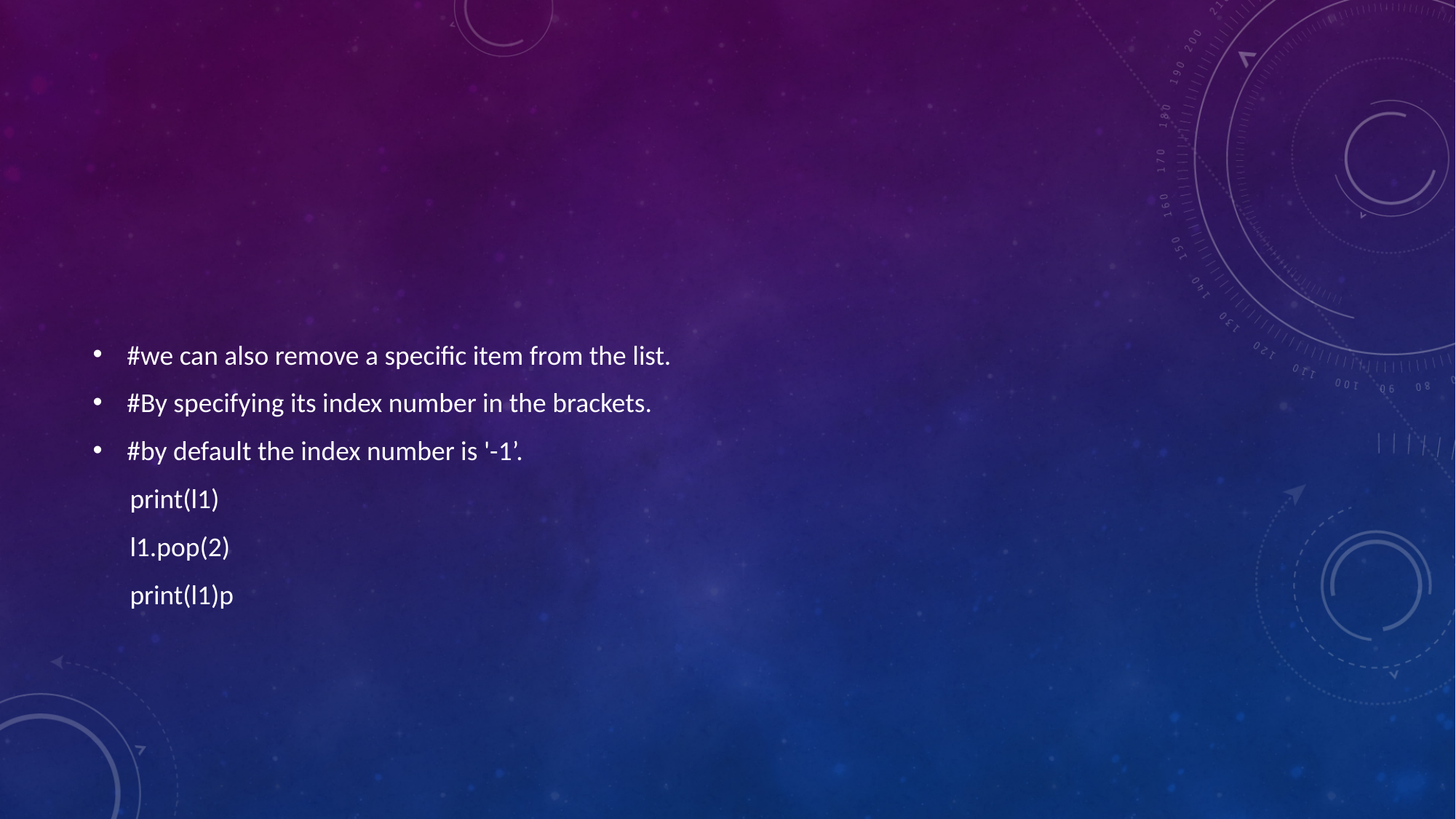

#we can also remove a specific item from the list.
#By specifying its index number in the brackets.
#by default the index number is '-1’.
      print(l1)
      l1.pop(2)
      print(l1)p